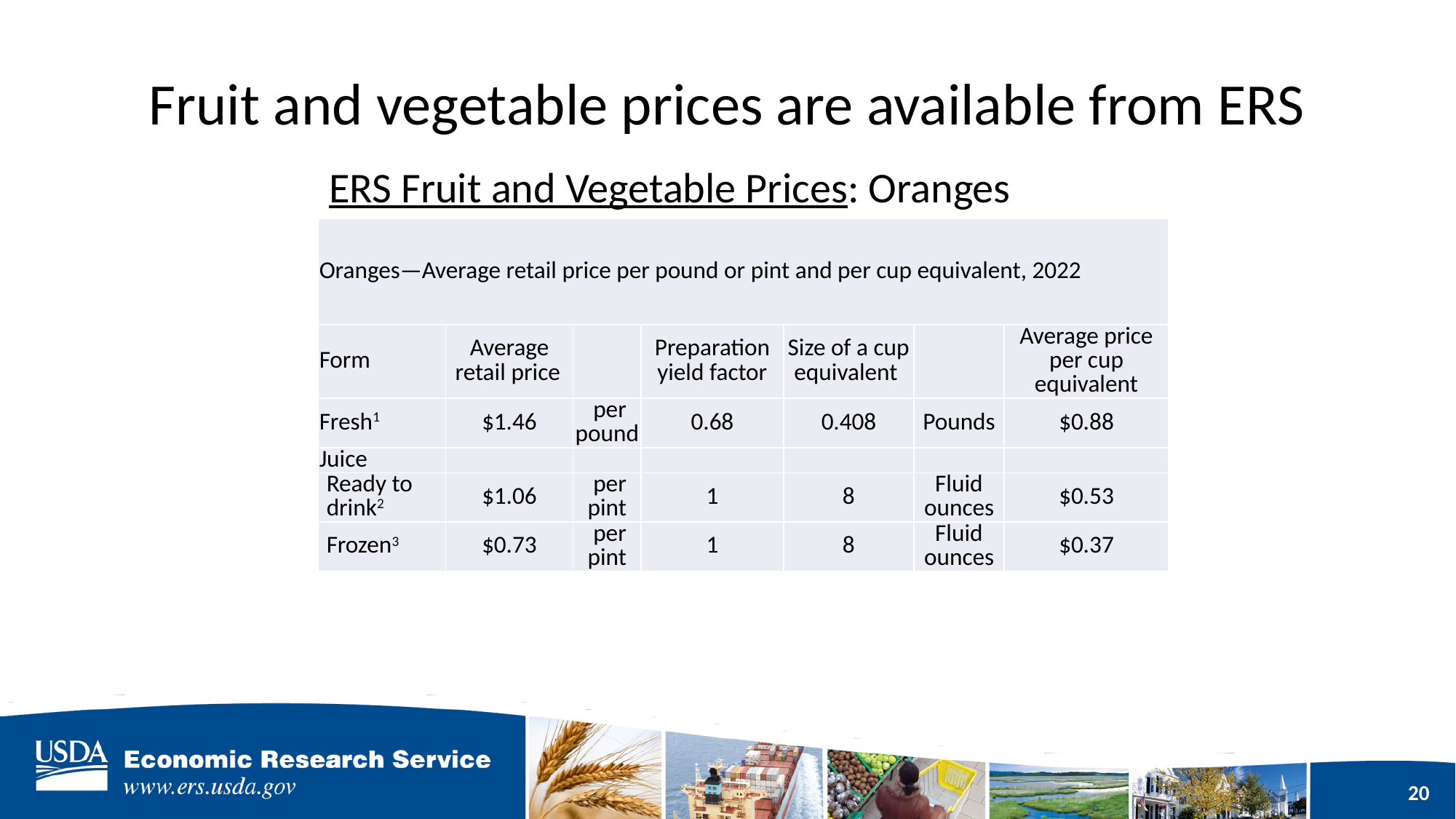

# Fruit and vegetable prices are available from ERS
ERS Fruit and Vegetable Prices: Oranges

| Oranges—Average retail price per pound or pint and per cup equivalent, 2022 |  |  |  |  |  |  |
| --- | --- | --- | --- | --- | --- | --- |
| Form | Average retail price |  | Preparation yield factor | Size of a cup equivalent |  | Average price per cup equivalent |
| Fresh1 | $1.46 | per pound | 0.68 | 0.408 | Pounds | $0.88 |
| Juice |  |  |  |  |  |  |
| Ready to drink2 | $1.06 | per pint | 1 | 8 | Fluid ounces | $0.53 |
| Frozen3 | $0.73 | per pint | 1 | 8 | Fluid ounces | $0.37 |